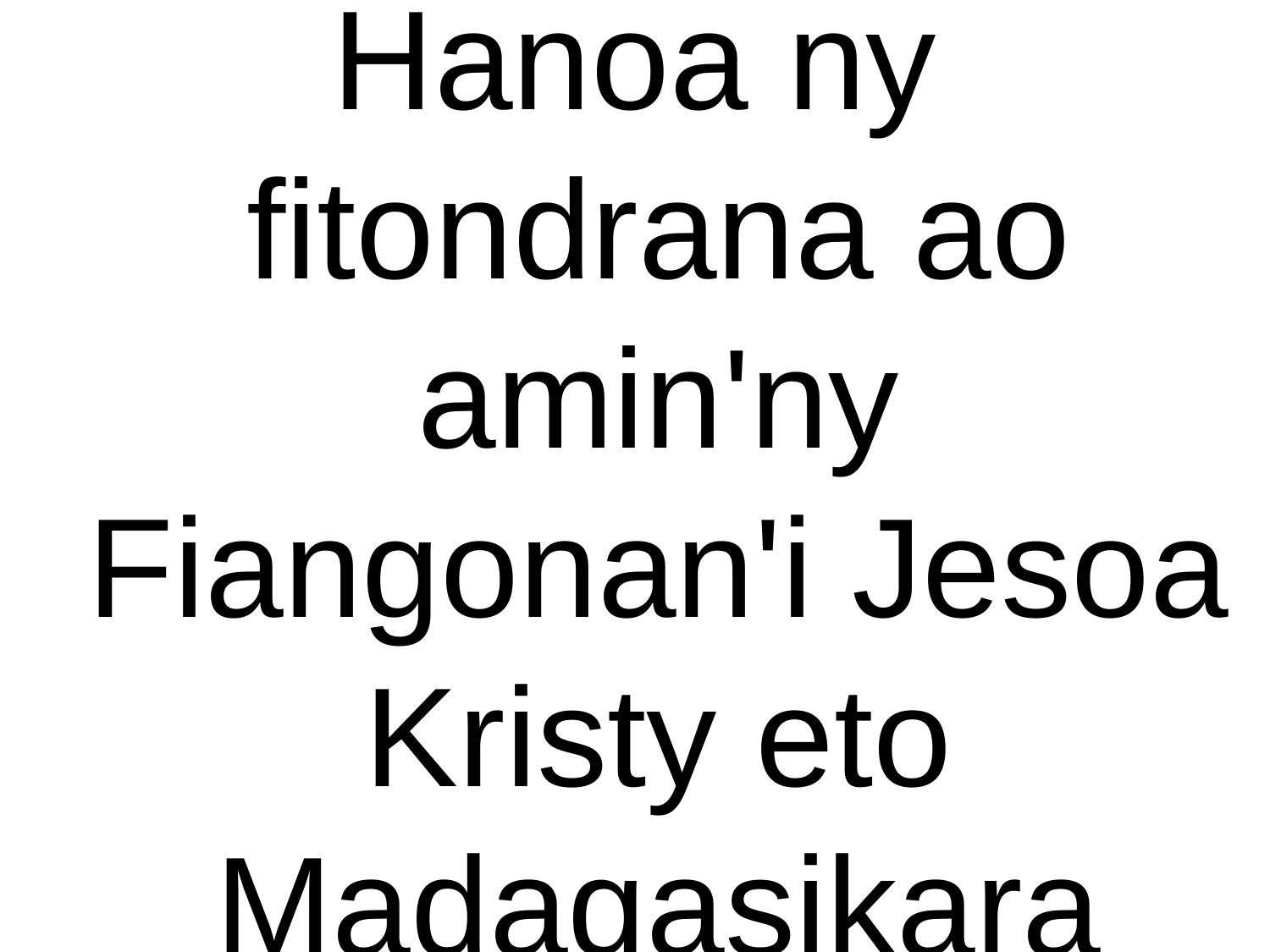

Hanoa ny fitondrana ao amin'ny Fiangonan'i Jesoa Kristy eto Madagasikara